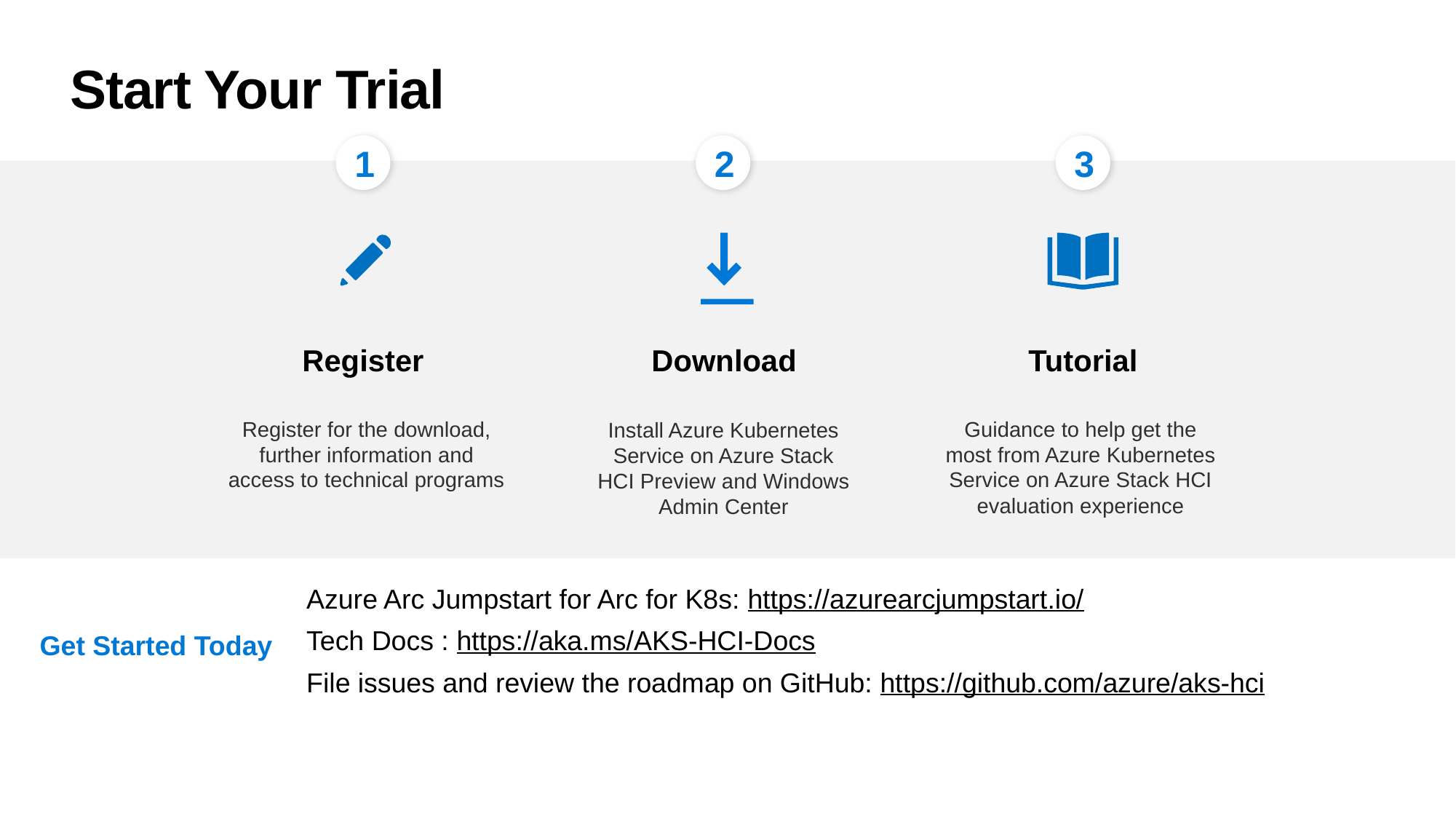

# Start Your Trial
1
2
3

Register
Download
Tutorial
Register for the download, further information and access to technical programs
Guidance to help get the most from Azure Kubernetes Service on Azure Stack HCI evaluation experience
Install Azure Kubernetes Service on Azure Stack HCI Preview and Windows Admin Center
Azure Arc Jumpstart for Arc for K8s: https://azurearcjumpstart.io/
Tech Docs : https://aka.ms/AKS-HCI-Docs
File issues and review the roadmap on GitHub: https://github.com/azure/aks-hci
Get Started Today